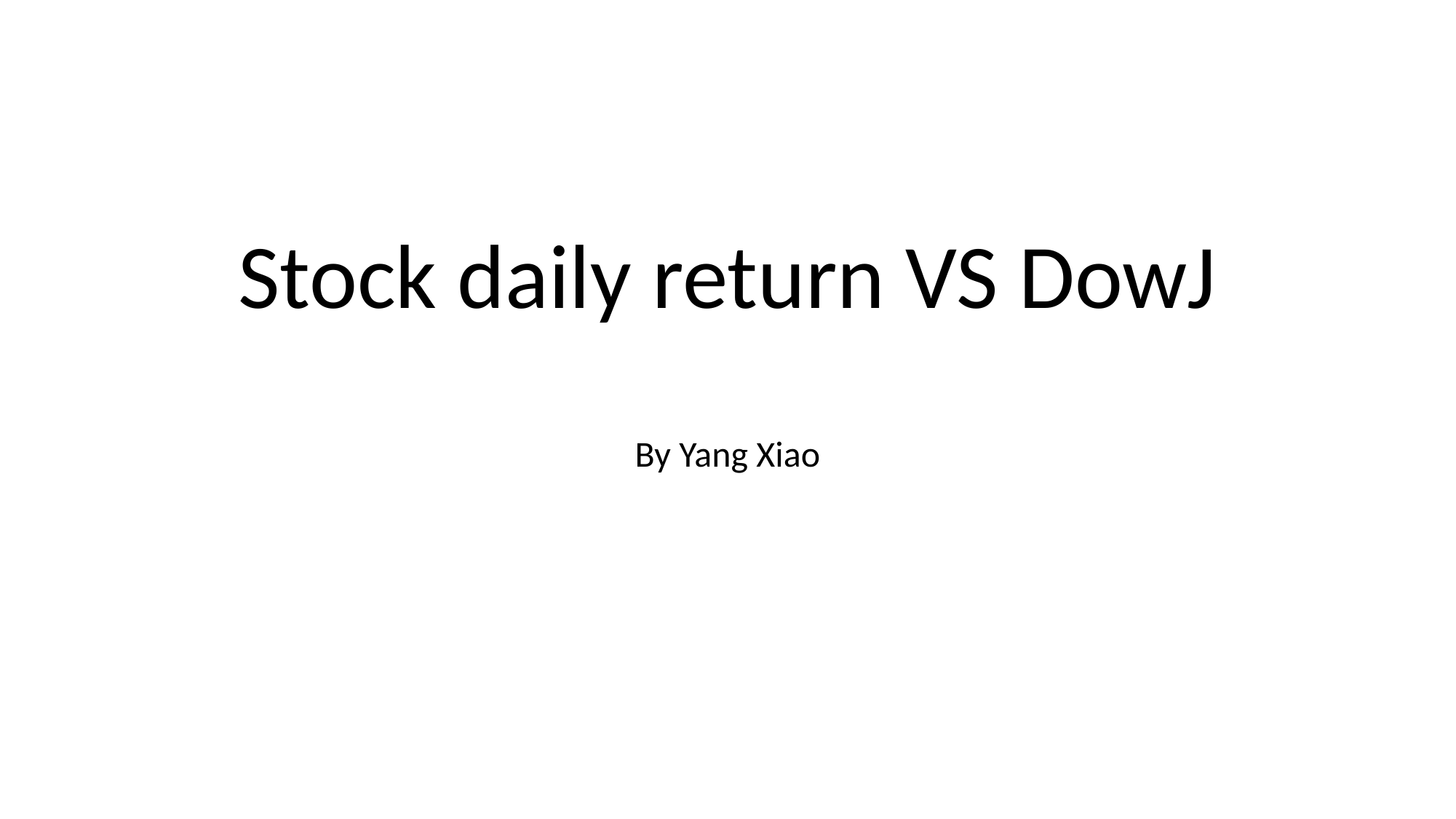

# Stock daily return VS DowJ
By Yang Xiao